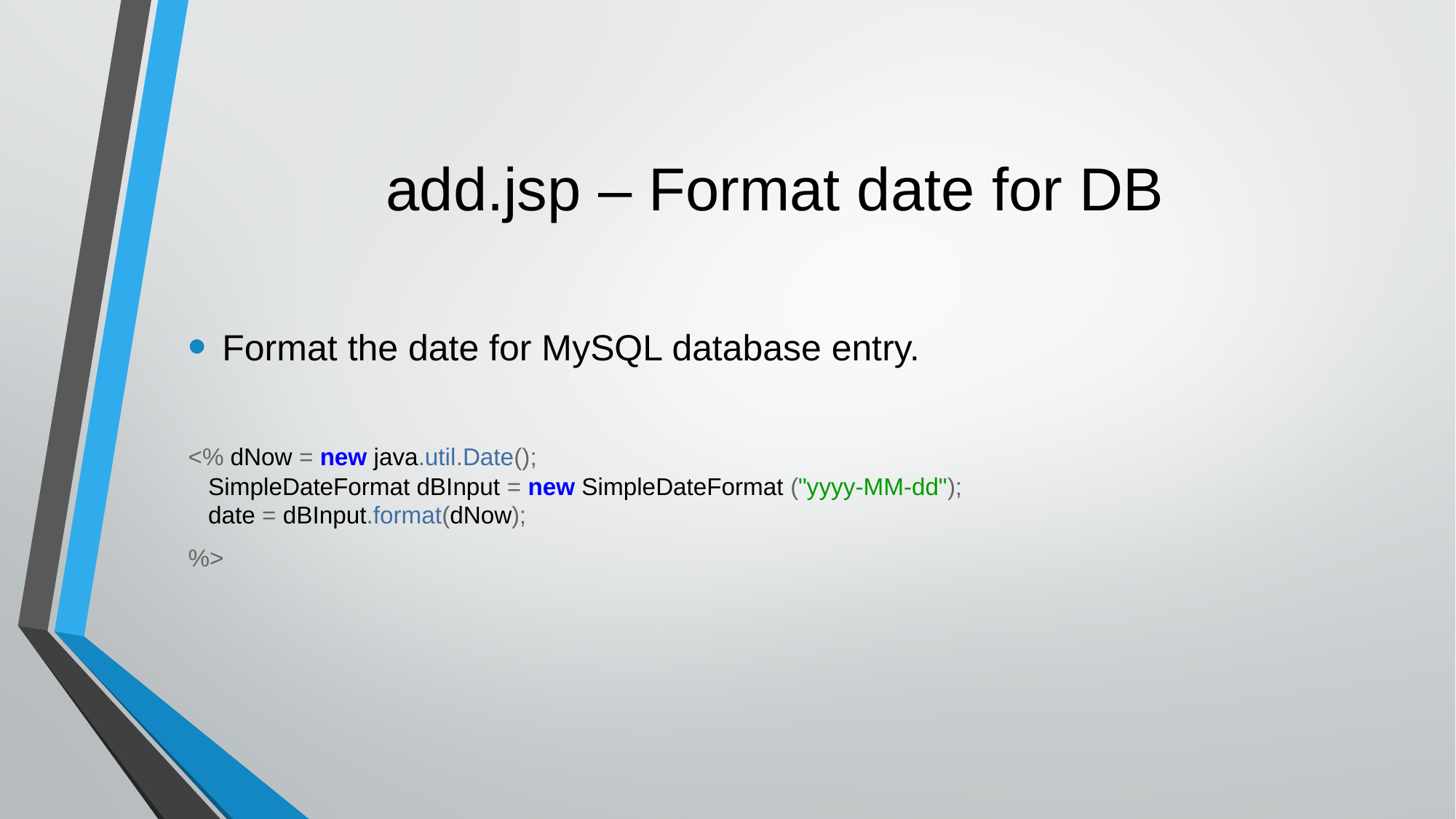

# add.jsp – Format date for DB
Format the date for MySQL database entry.

<% dNow = new java.util.Date();
   SimpleDateFormat dBInput = new SimpleDateFormat ("yyyy-MM-dd");
   date = dBInput.format(dNow);
%>